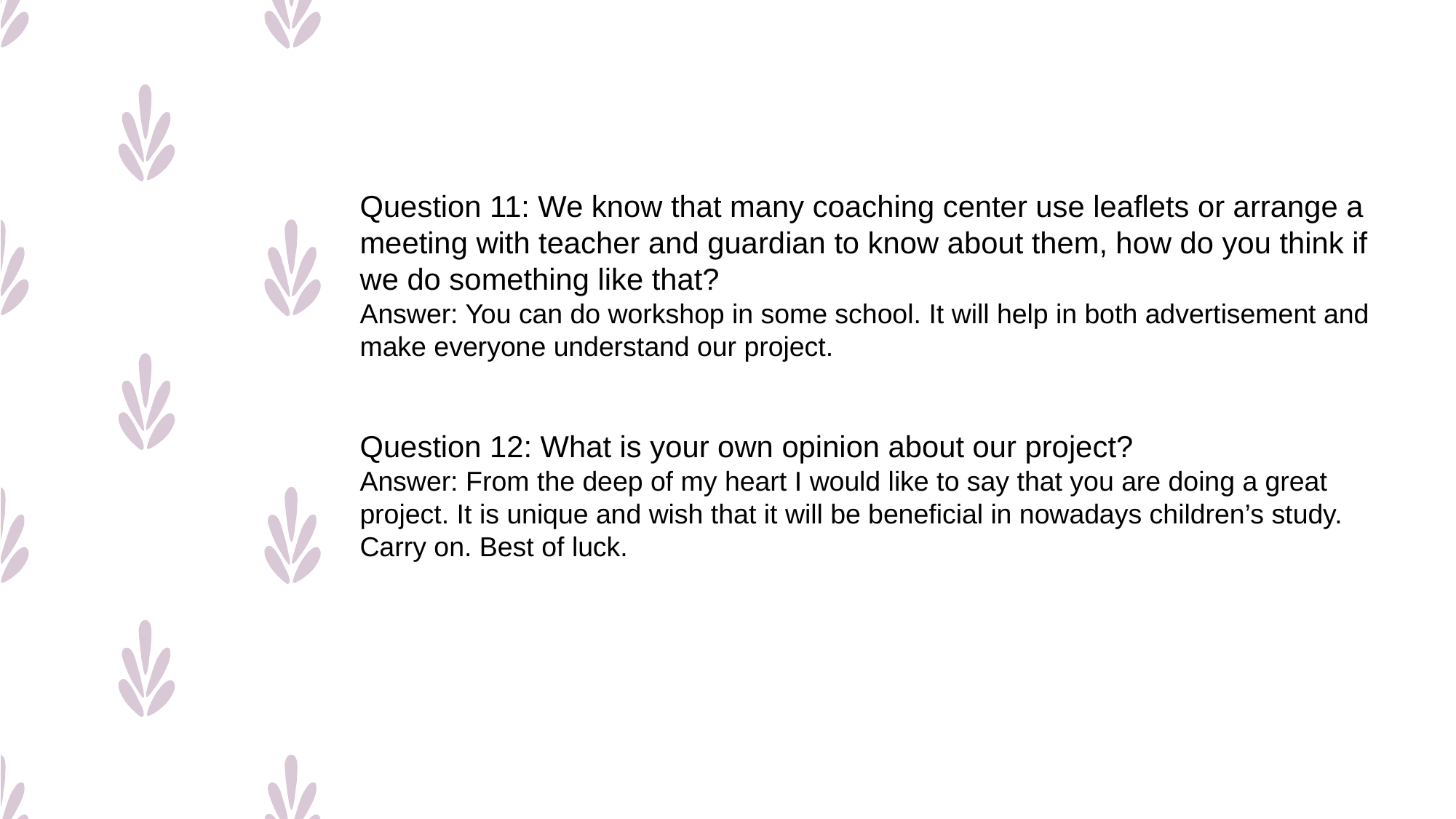

Question 11: We know that many coaching center use leaflets or arrange a meeting with teacher and guardian to know about them, how do you think if we do something like that?
Answer: You can do workshop in some school. It will help in both advertisement and make everyone understand our project.

Question 12: What is your own opinion about our project?
Answer: From the deep of my heart I would like to say that you are doing a great project. It is unique and wish that it will be beneficial in nowadays children’s study. Carry on. Best of luck.